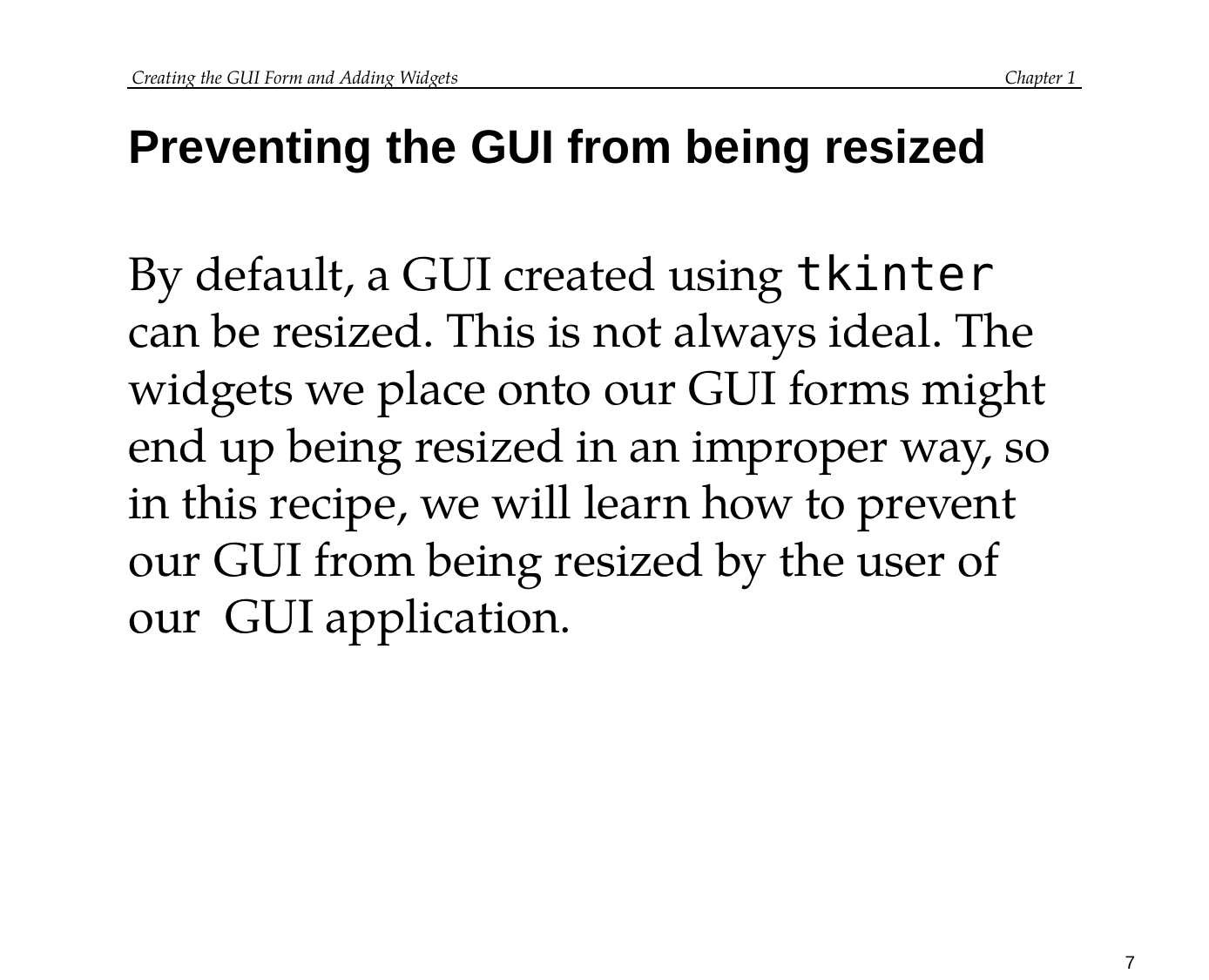

Creating the GUI Form and Adding Widgets
    Chapter 1

Preventing the GUI from being resized

By default, a GUI created using tkinter can be resized. This is not always ideal. The  widgets we place onto our GUI forms might end up being resized in an improper way, so  in this recipe, we will learn how to prevent our GUI from being resized by the user of our  GUI application.
7